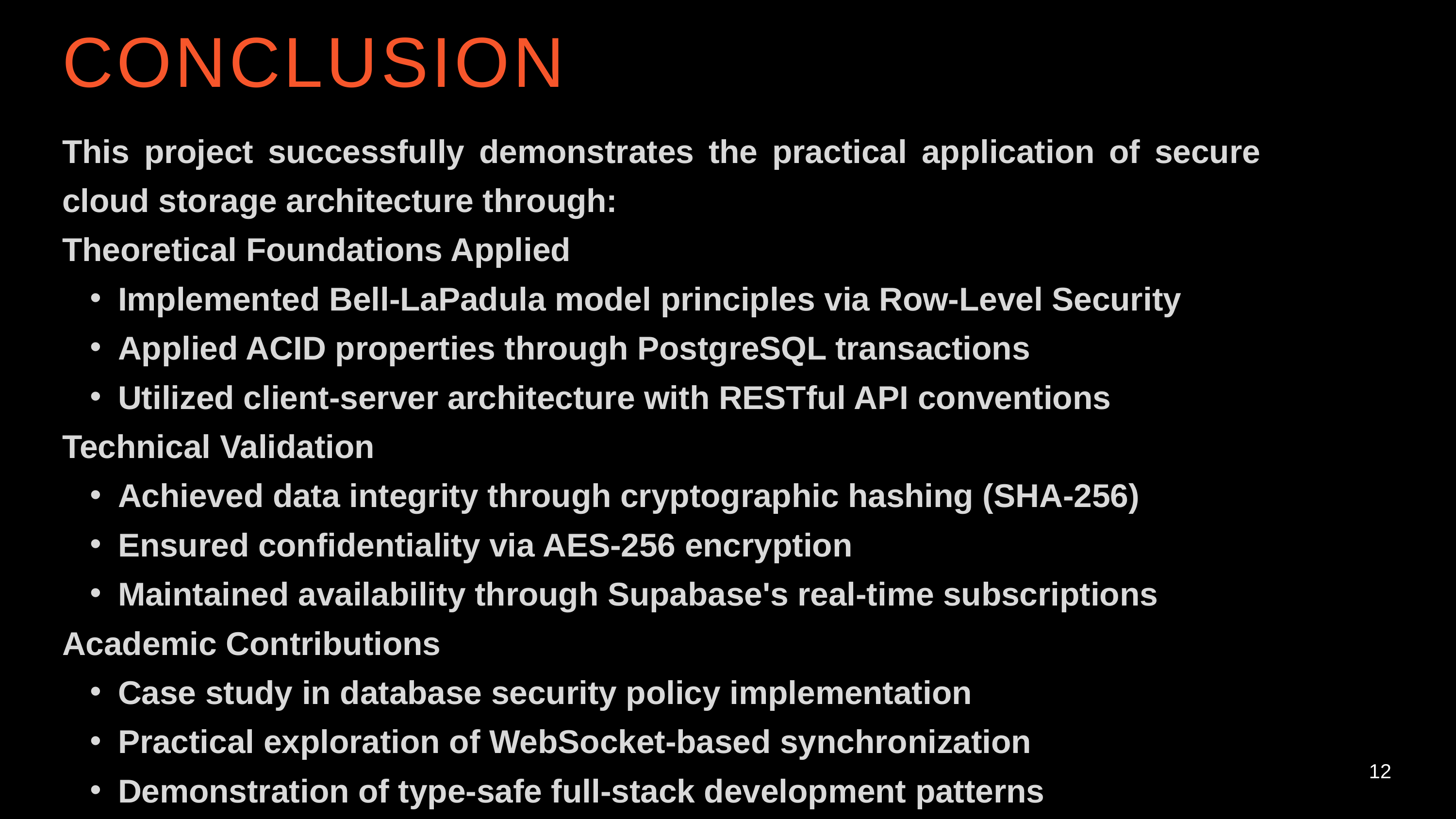

CONCLUSION
This project successfully demonstrates the practical application of secure cloud storage architecture through:
Theoretical Foundations Applied
Implemented Bell-LaPadula model principles via Row-Level Security
Applied ACID properties through PostgreSQL transactions
Utilized client-server architecture with RESTful API conventions
Technical Validation
Achieved data integrity through cryptographic hashing (SHA-256)
Ensured confidentiality via AES-256 encryption
Maintained availability through Supabase's real-time subscriptions
Academic Contributions
Case study in database security policy implementation
Practical exploration of WebSocket-based synchronization
Demonstration of type-safe full-stack development patterns
12